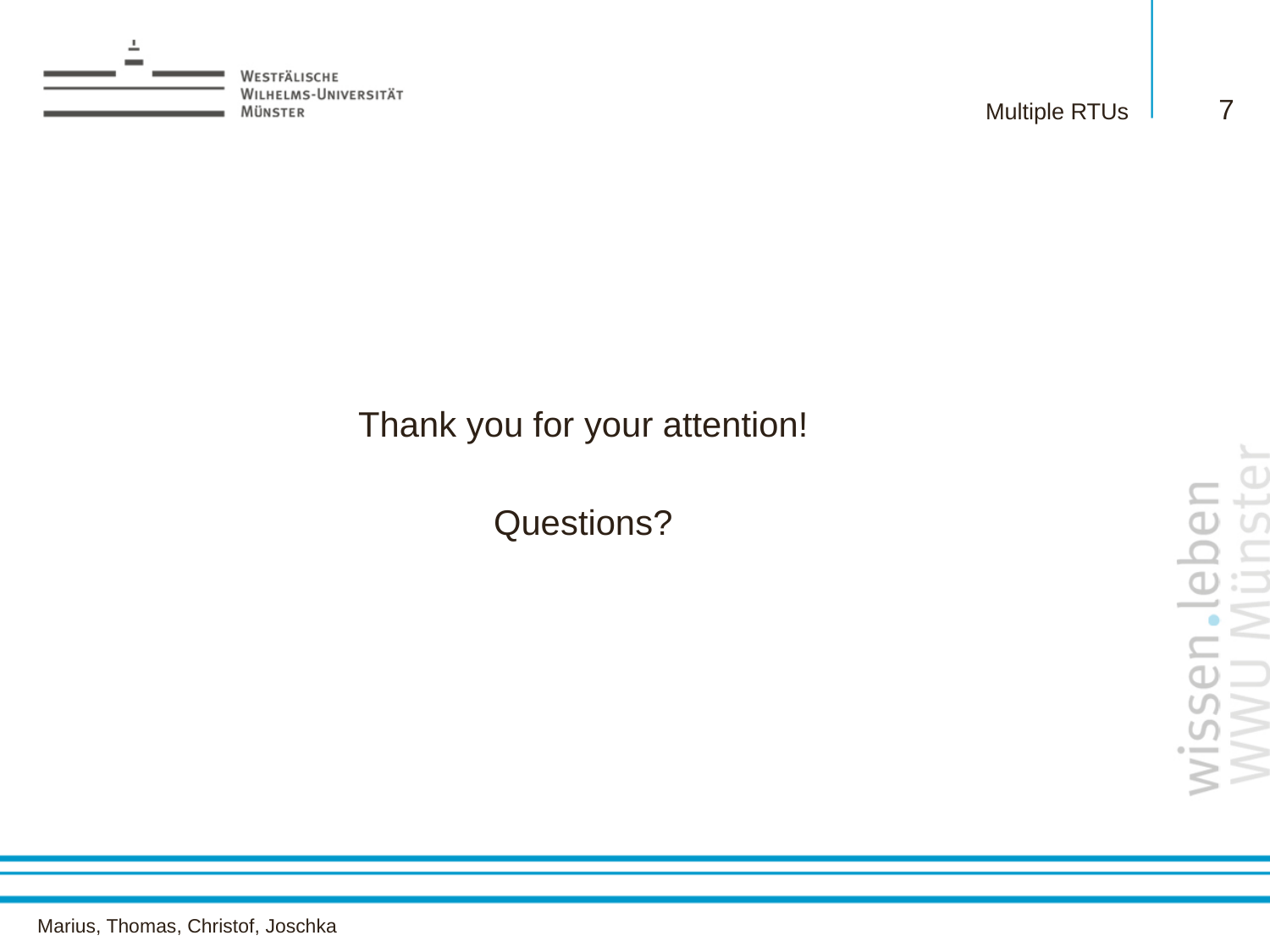

7
Multiple RTUs
#

Thank you for your attention!

Questions?